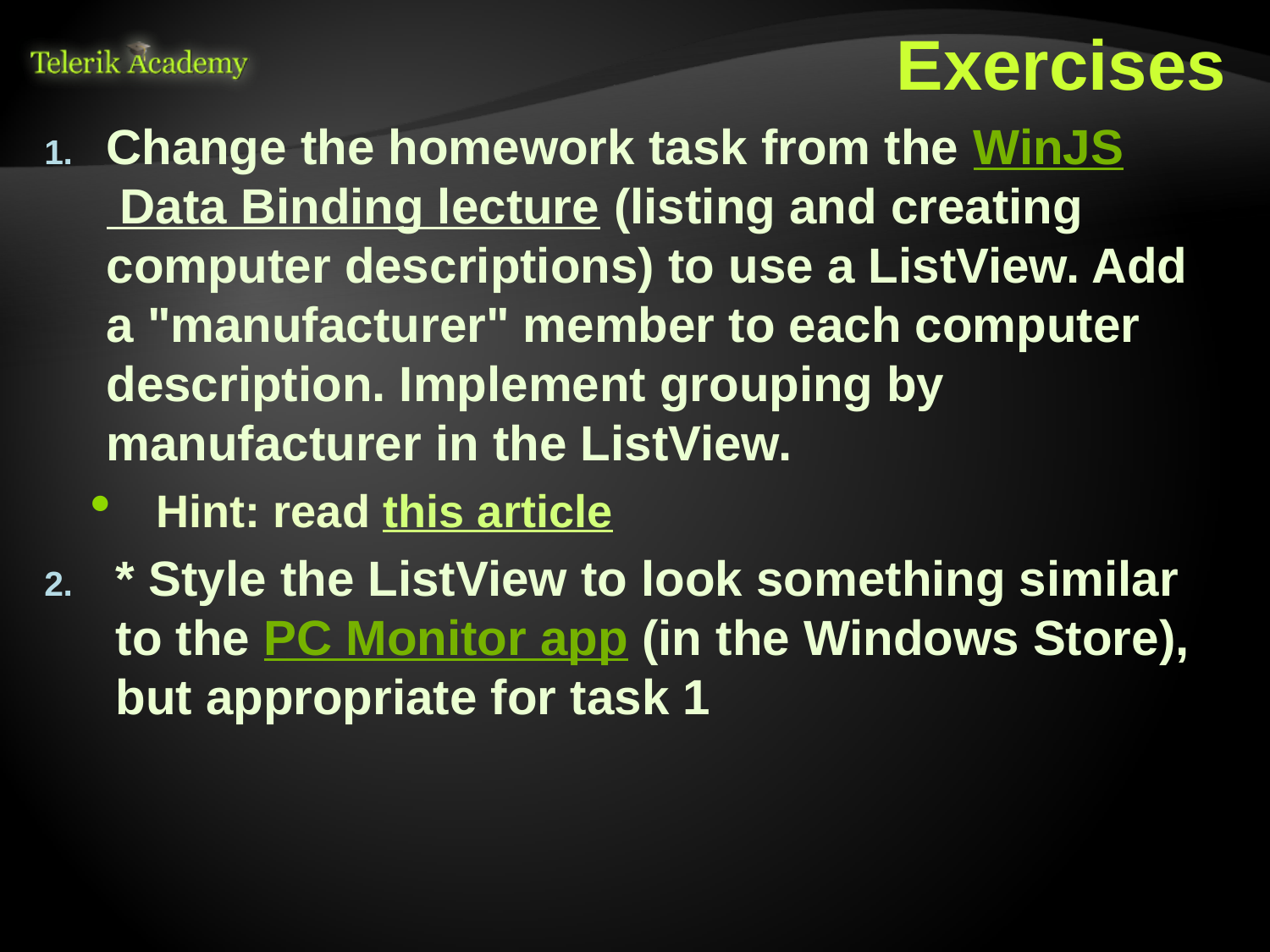

# Exercises
Change the homework task from the WinJS Data Binding lecture (listing and creating computer descriptions) to use a ListView. Add a "manufacturer" member to each computer description. Implement grouping by manufacturer in the ListView.
Hint: read this article
* Style the ListView to look something similar to the PC Monitor app (in the Windows Store), but appropriate for task 1